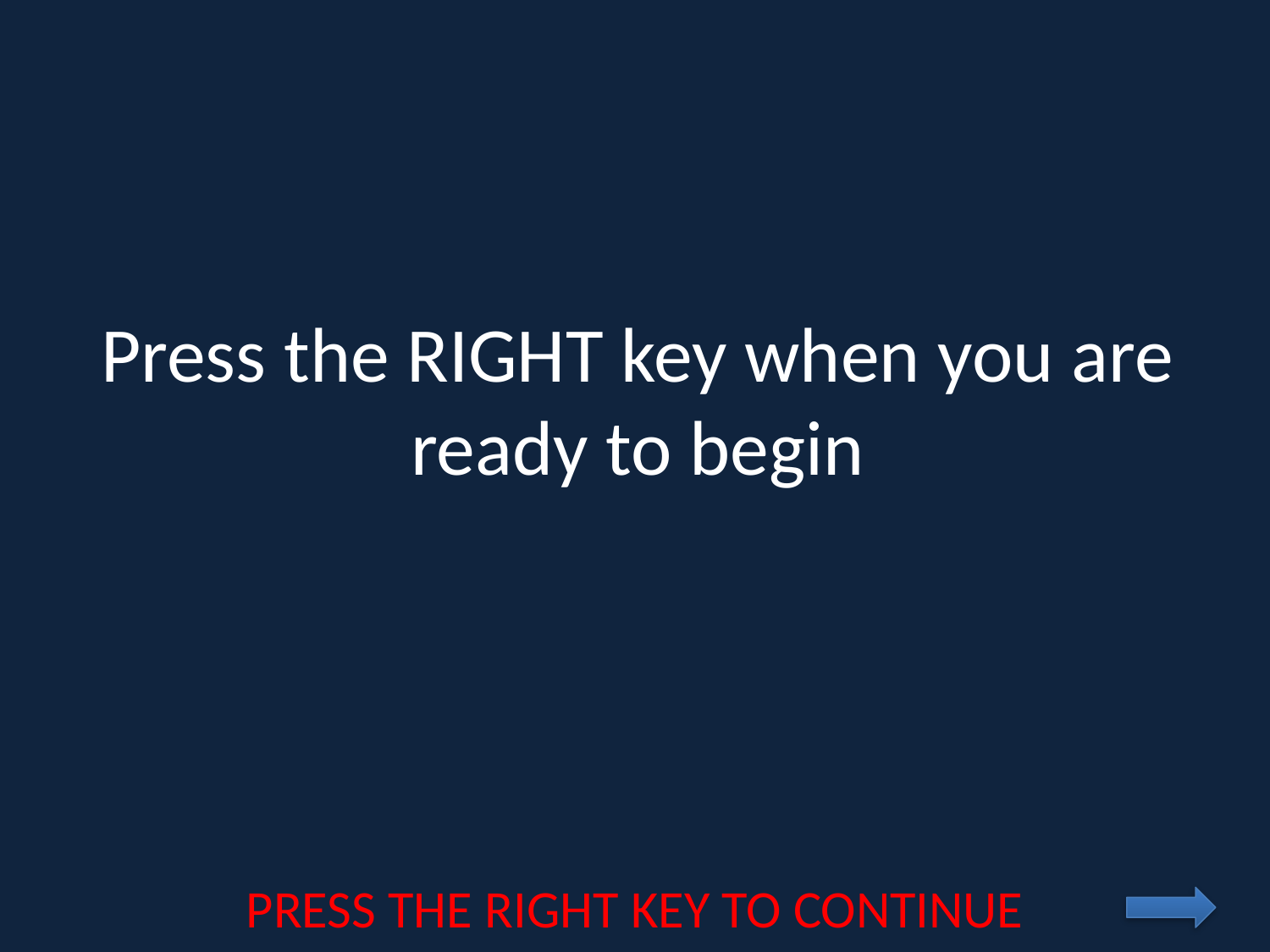

# Press the RIGHT key when you are ready to begin
PRESS THE RIGHT KEY TO CONTINUE